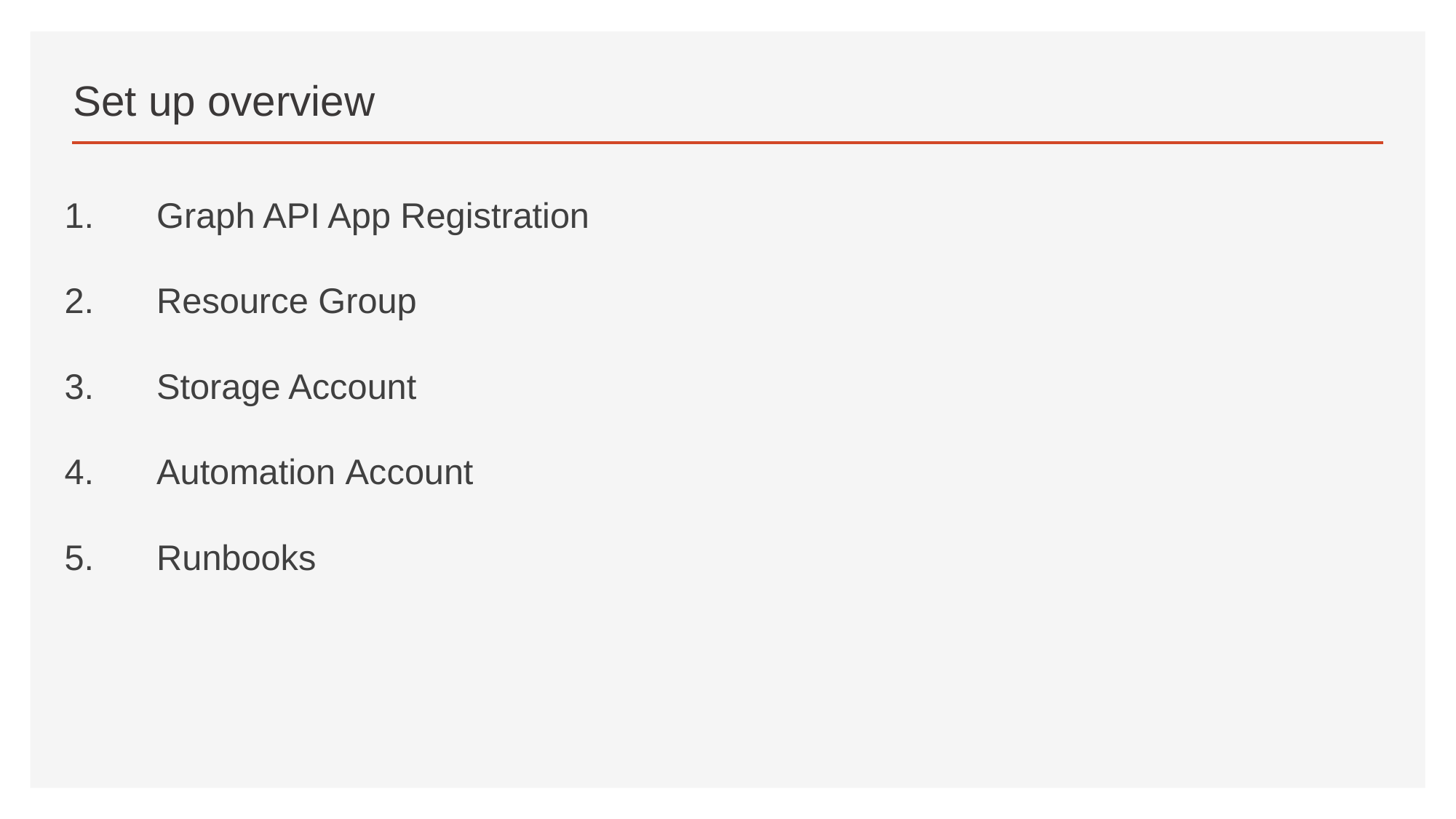

# Set up overview
Graph API App Registration
Resource Group
Storage Account
Automation Account
Runbooks